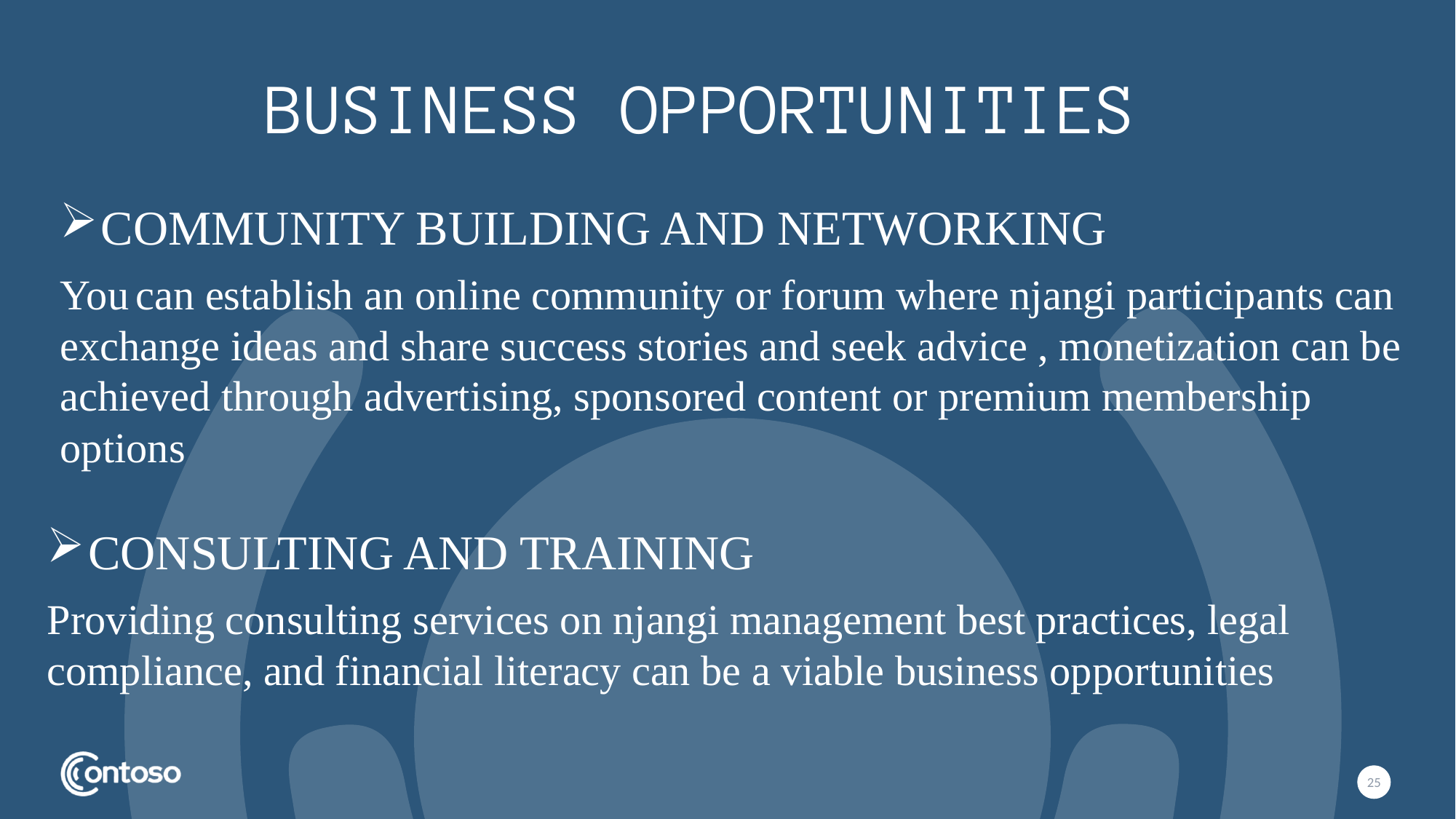

BUSINESS OPPORTUNITIES
COMMUNITY BUILDING AND NETWORKING
You can establish an online community or forum where njangi participants can exchange ideas and share success stories and seek advice , monetization can be achieved through advertising, sponsored content or premium membership options
CONSULTING AND TRAINING
Providing consulting services on njangi management best practices, legal compliance, and financial literacy can be a viable business opportunities
25